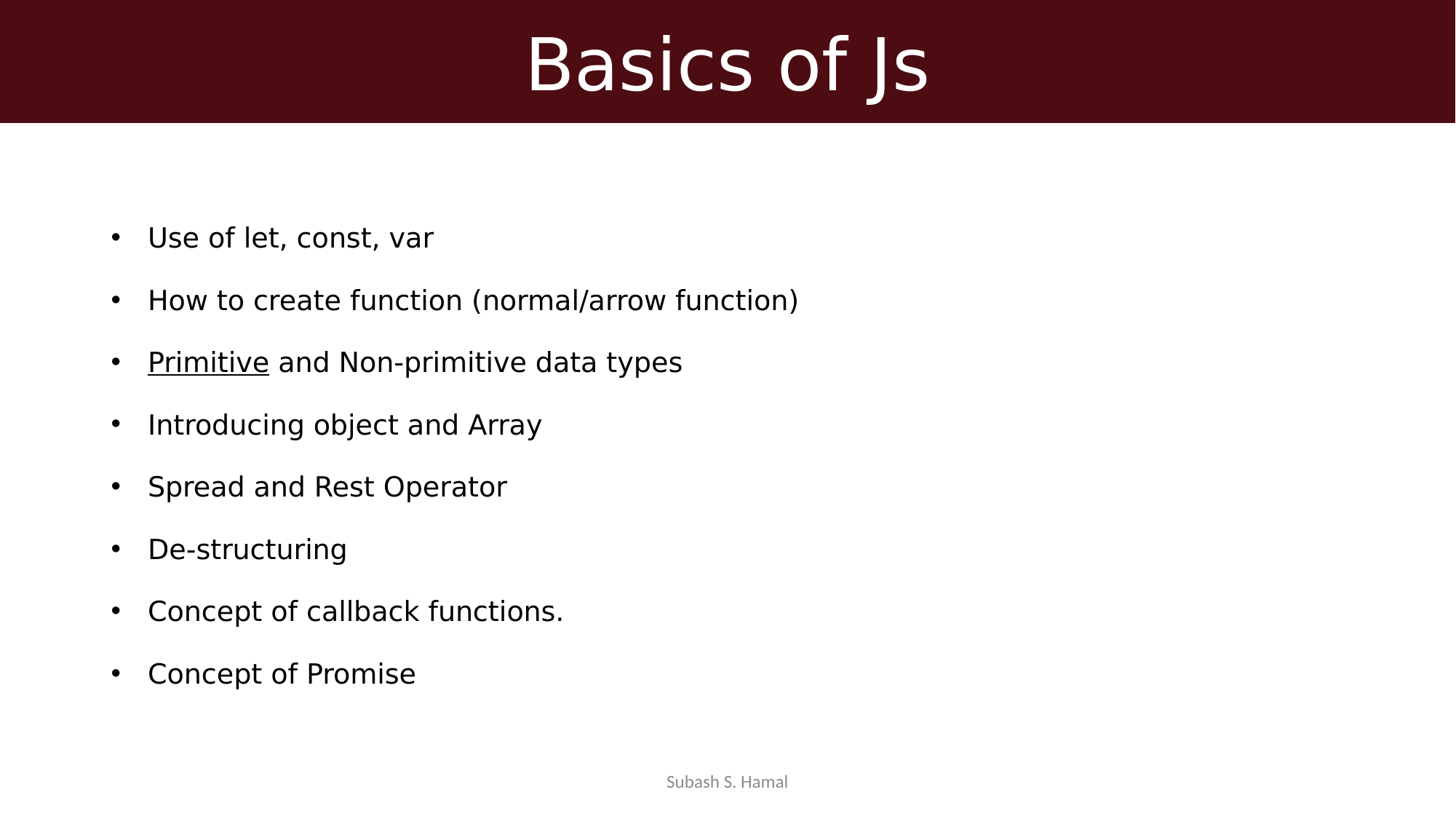

Basics of Js
Use of let, const, var
How to create function (normal/arrow function)
Primitive and Non-primitive data types
Introducing object and Array
Spread and Rest Operator
De-structuring
Concept of callback functions.
Concept of Promise

Subash S. Hamal